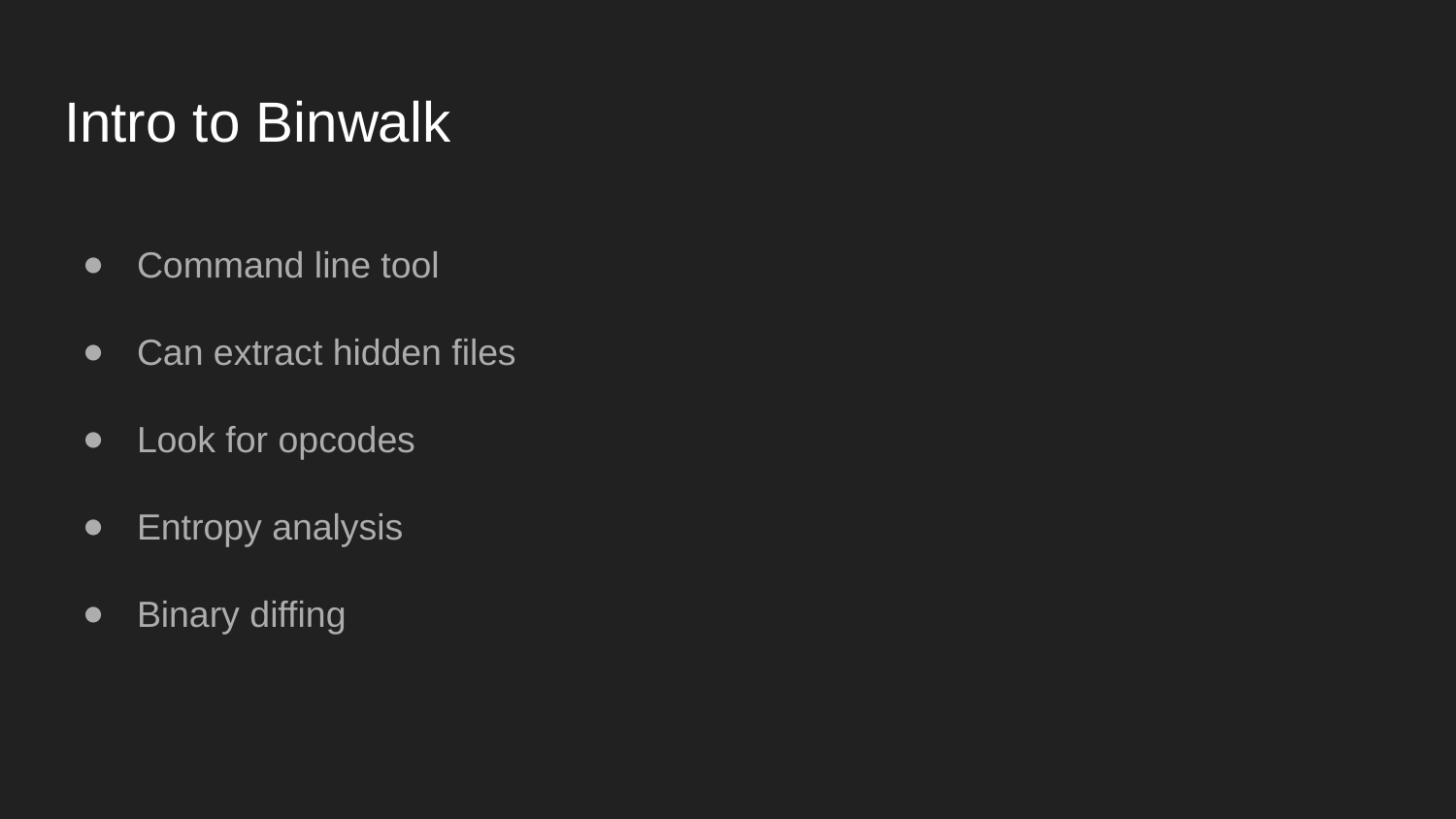

# Intro to Binwalk
Command line tool
Can extract hidden files
Look for opcodes
Entropy analysis
Binary diffing